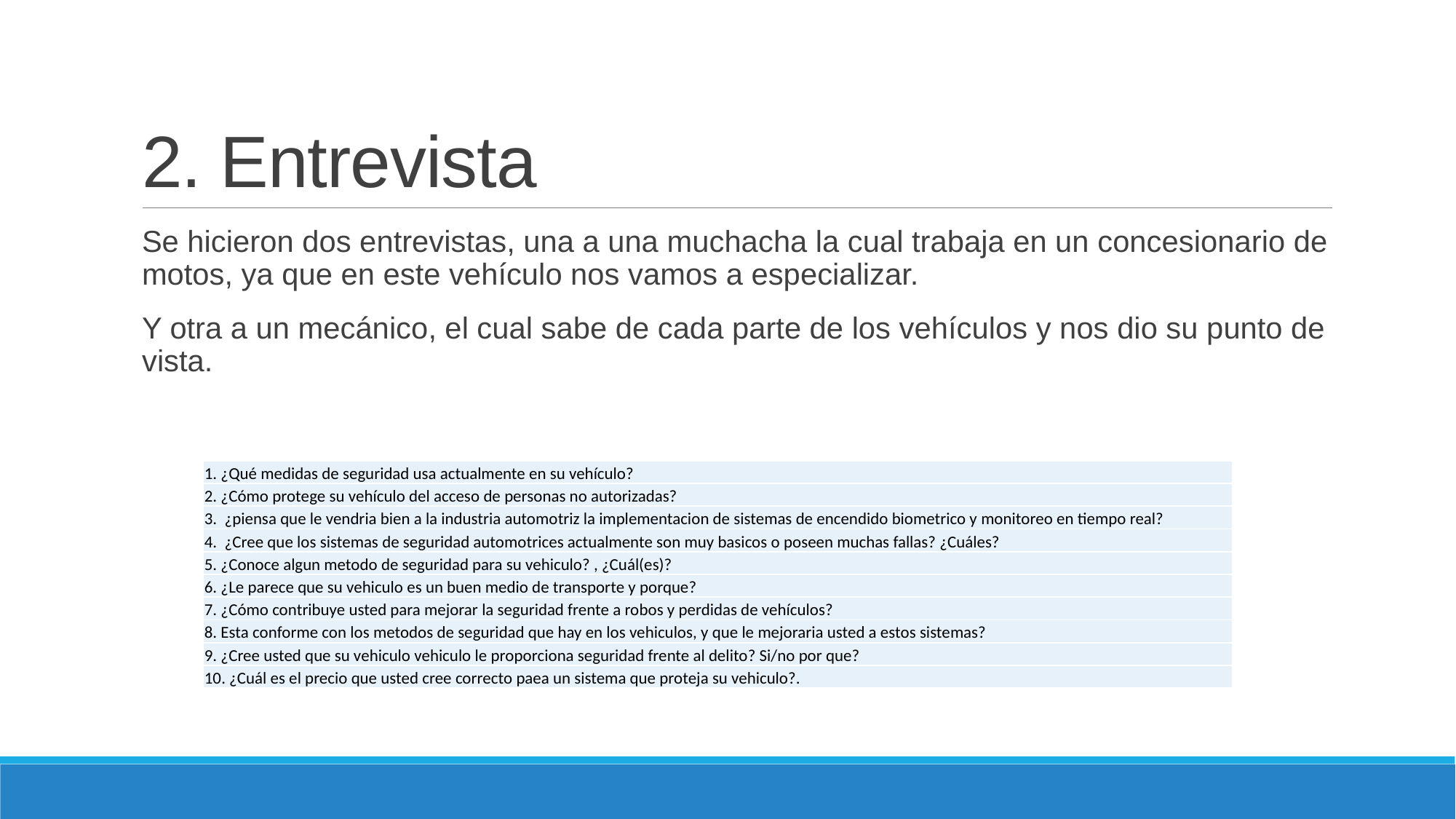

# 2. Entrevista
Se hicieron dos entrevistas, una a una muchacha la cual trabaja en un concesionario de motos, ya que en este vehículo nos vamos a especializar.
Y otra a un mecánico, el cual sabe de cada parte de los vehículos y nos dio su punto de vista.

| 1. ¿Qué medidas de seguridad usa actualmente en su vehículo? |
| --- |
| 2. ¿Cómo protege su vehículo del acceso de personas no autorizadas? |
| 3. ¿piensa que le vendria bien a la industria automotriz la implementacion de sistemas de encendido biometrico y monitoreo en tiempo real? |
| 4. ¿Cree que los sistemas de seguridad automotrices actualmente son muy basicos o poseen muchas fallas? ¿Cuáles? |
| 5. ¿Conoce algun metodo de seguridad para su vehiculo? , ¿Cuál(es)? |
| 6. ¿Le parece que su vehiculo es un buen medio de transporte y porque? |
| 7. ¿Cómo contribuye usted para mejorar la seguridad frente a robos y perdidas de vehículos? |
| 8. Esta conforme con los metodos de seguridad que hay en los vehiculos, y que le mejoraria usted a estos sistemas? |
| 9. ¿Cree usted que su vehiculo vehiculo le proporciona seguridad frente al delito? Si/no por que? |
| 10. ¿Cuál es el precio que usted cree correcto paea un sistema que proteja su vehiculo?. |